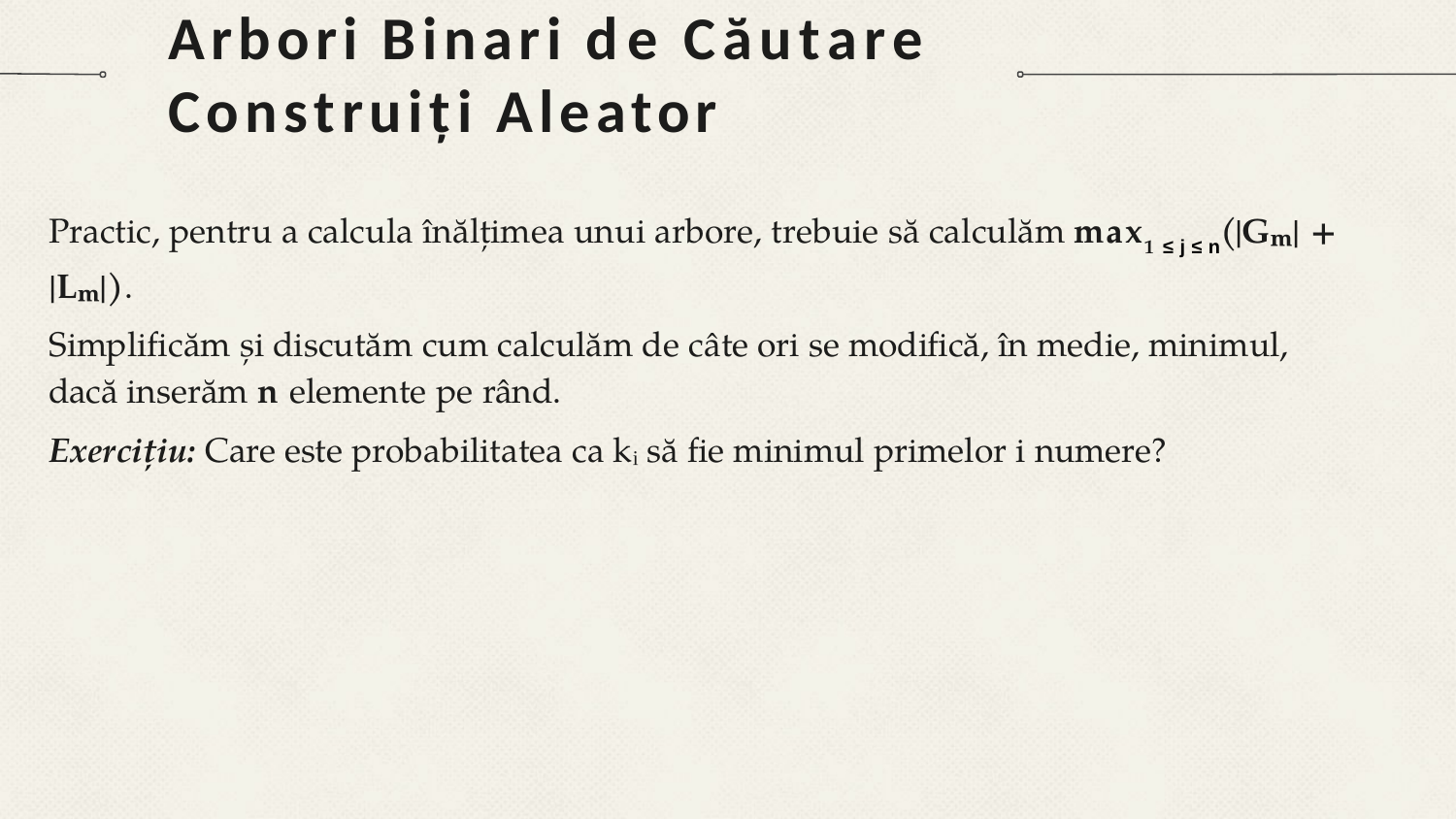

# Arbori Binari de Căutare Construiți Aleator
Practic, pentru a calcula înălțimea unui arbore, trebuie să calculăm max1 ≤ j ≤ n(|Gₘ| +
|Lₘ|).
Simpliﬁcăm și discutăm cum calculăm de câte ori se modiﬁcă, în medie, minimul, dacă inserăm n elemente pe rând.
Exercițiu: Care este probabilitatea ca kᵢ să ﬁe minimul primelor i numere?